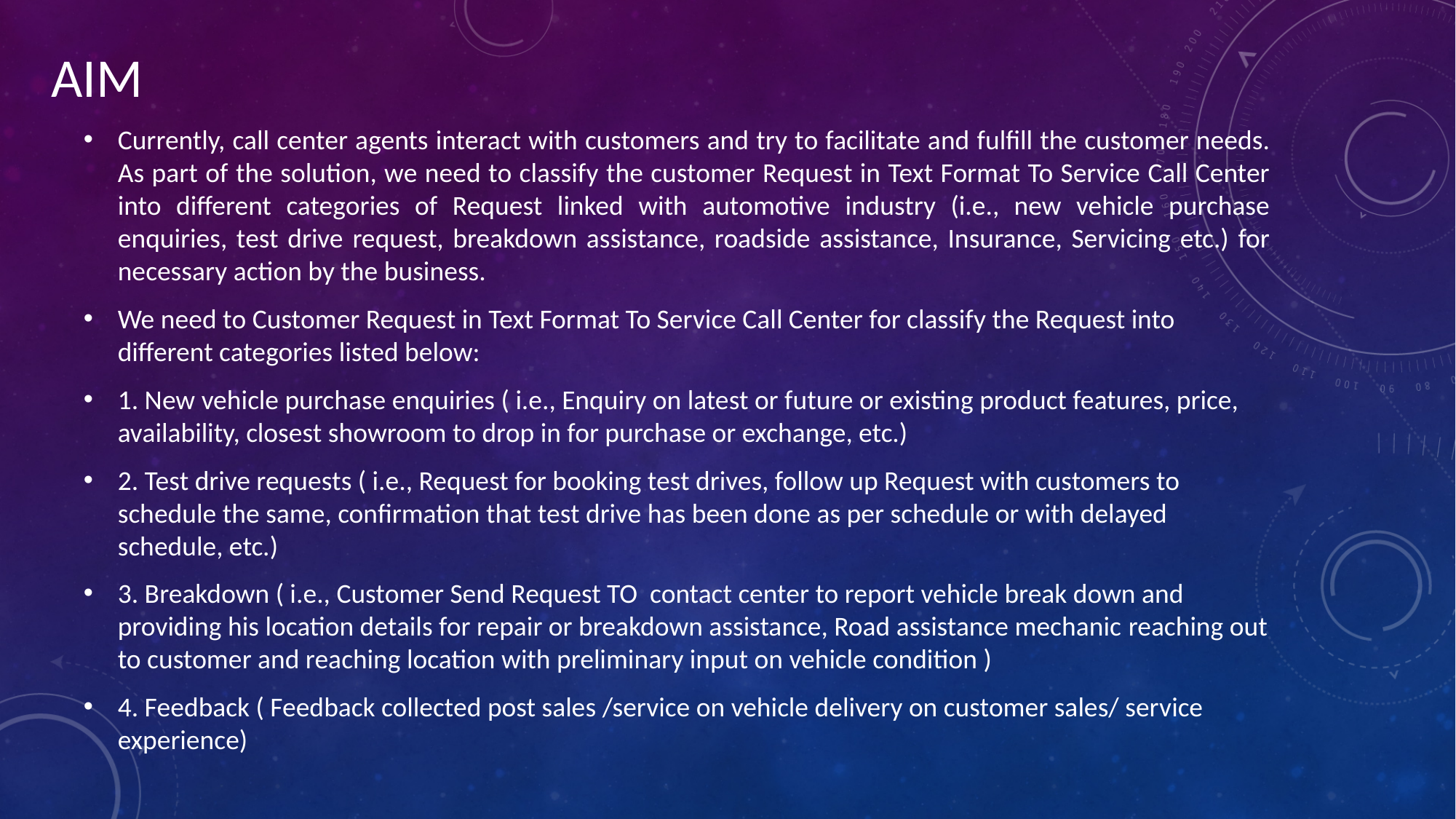

# Aim
Currently, call center agents interact with customers and try to facilitate and fulfill the customer needs. As part of the solution, we need to classify the customer Request in Text Format To Service Call Center into different categories of Request linked with automotive industry (i.e., new vehicle purchase enquiries, test drive request, breakdown assistance, roadside assistance, Insurance, Servicing etc.) for necessary action by the business.
We need to Customer Request in Text Format To Service Call Center for classify the Request into different categories listed below:
1. New vehicle purchase enquiries ( i.e., Enquiry on latest or future or existing product features, price, availability, closest showroom to drop in for purchase or exchange, etc.)
2. Test drive requests ( i.e., Request for booking test drives, follow up Request with customers to schedule the same, confirmation that test drive has been done as per schedule or with delayed schedule, etc.)
3. Breakdown ( i.e., Customer Send Request TO  contact center to report vehicle break down and providing his location details for repair or breakdown assistance, Road assistance mechanic reaching out to customer and reaching location with preliminary input on vehicle condition )
4. Feedback ( Feedback collected post sales /service on vehicle delivery on customer sales/ service experience)